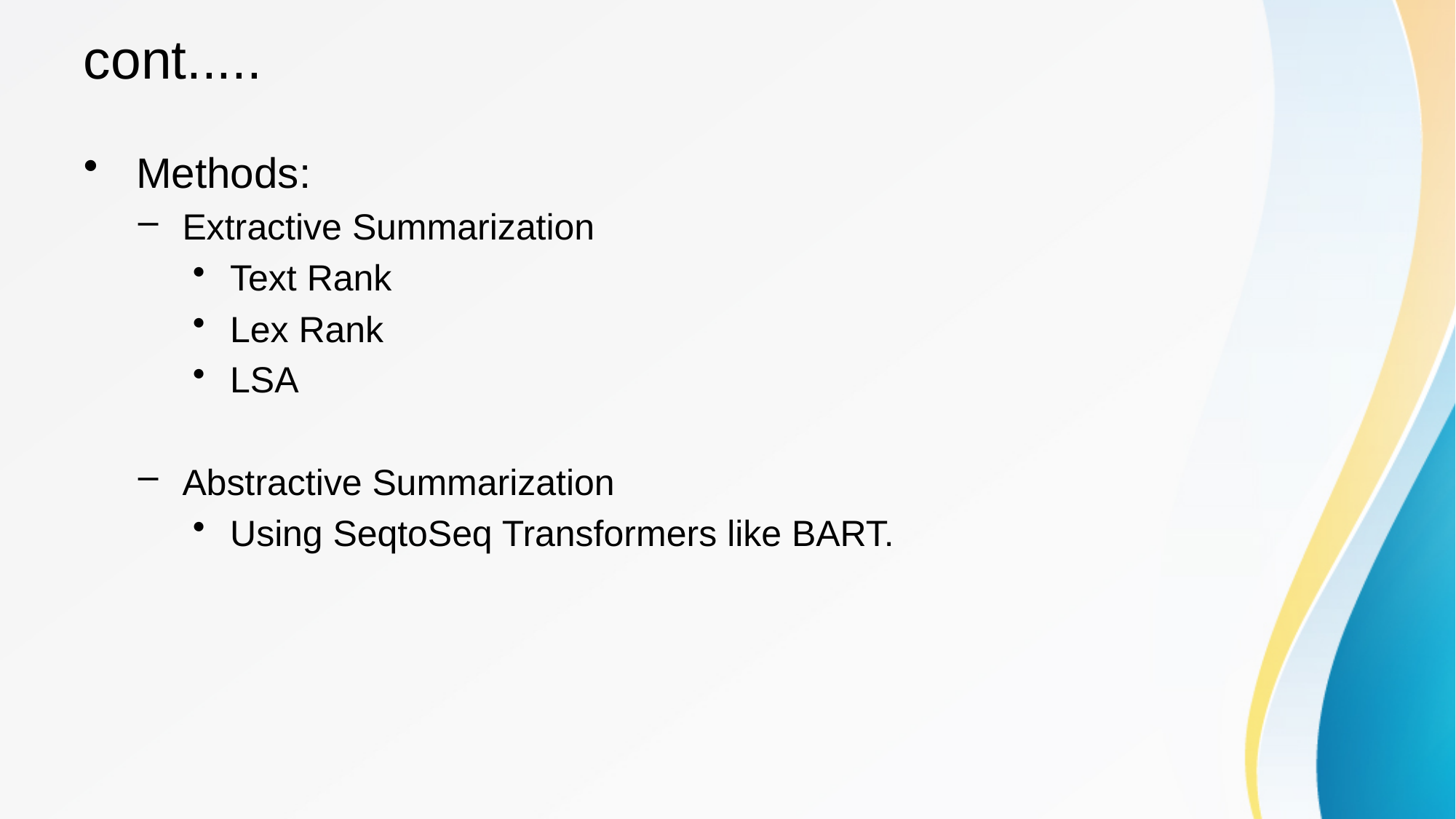

# cont.....
 Methods:
 Extractive Summarization
 Text Rank
 Lex Rank
 LSA

 Abstractive Summarization
 Using SeqtoSeq Transformers like BART.